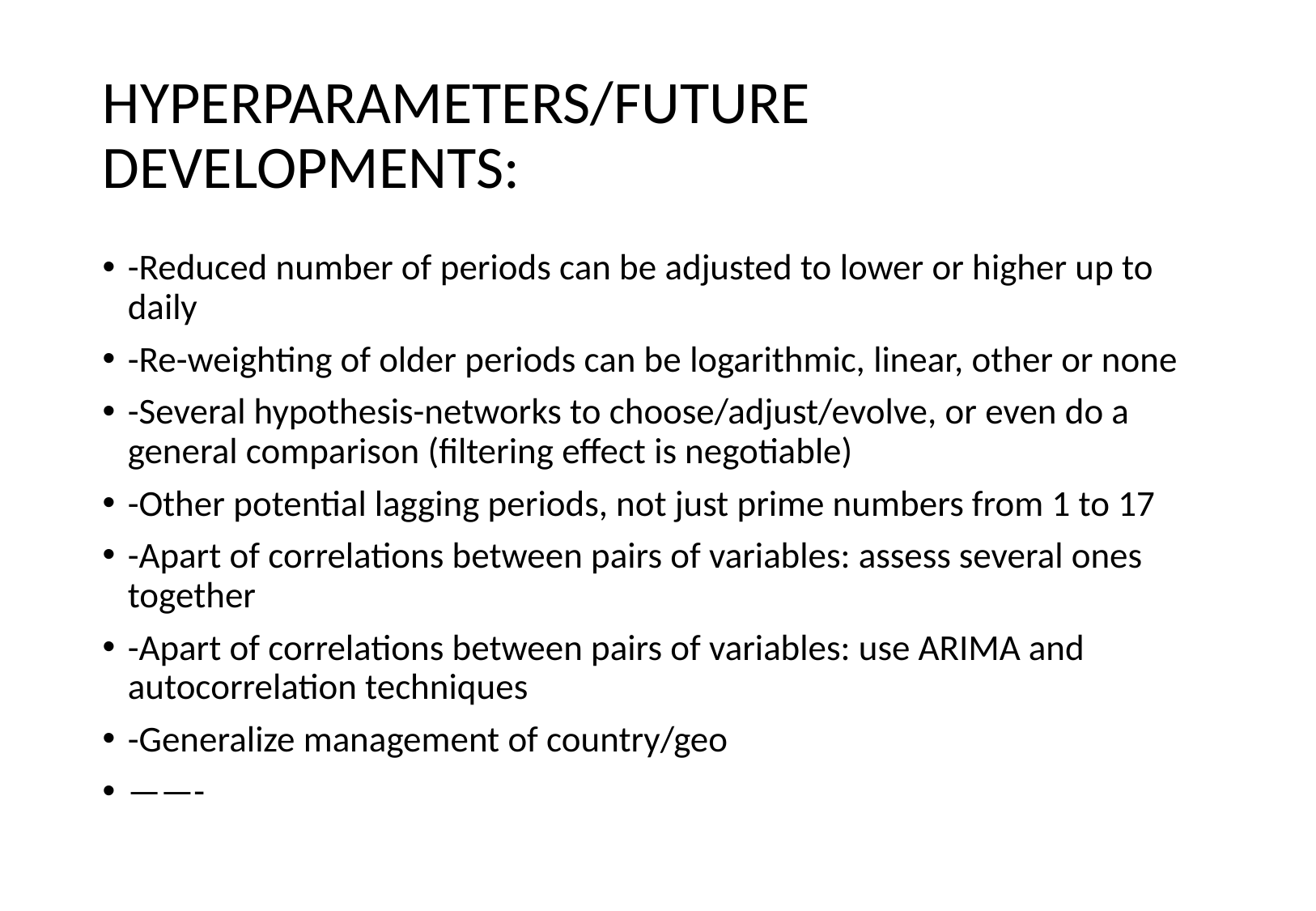

# HYPERPARAMETERS/FUTURE DEVELOPMENTS:
-Reduced number of periods can be adjusted to lower or higher up to daily
-Re-weighting of older periods can be logarithmic, linear, other or none
-Several hypothesis-networks to choose/adjust/evolve, or even do a general comparison (filtering effect is negotiable)
-Other potential lagging periods, not just prime numbers from 1 to 17
-Apart of correlations between pairs of variables: assess several ones together
-Apart of correlations between pairs of variables: use ARIMA and autocorrelation techniques
-Generalize management of country/geo
——-